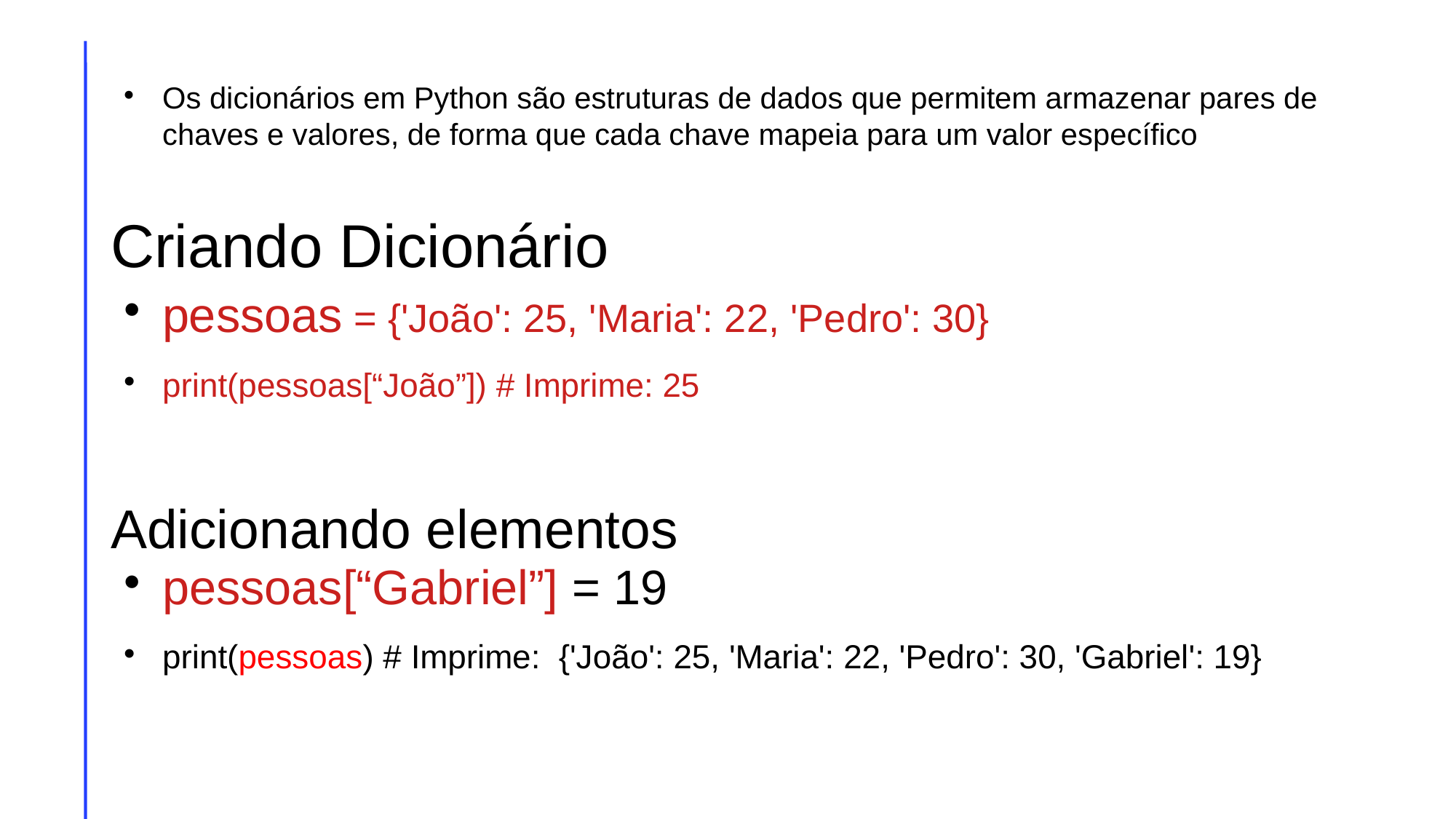

Os dicionários em Python são estruturas de dados que permitem armazenar pares de chaves e valores, de forma que cada chave mapeia para um valor específico
# Criando Dicionário
pessoas = {'João': 25, 'Maria': 22, 'Pedro': 30}
print(pessoas[“João”]) # Imprime: 25

Adicionando elementos
pessoas[“Gabriel”] = 19
print(pessoas) # Imprime:  {'João': 25, 'Maria': 22, 'Pedro': 30, 'Gabriel': 19}